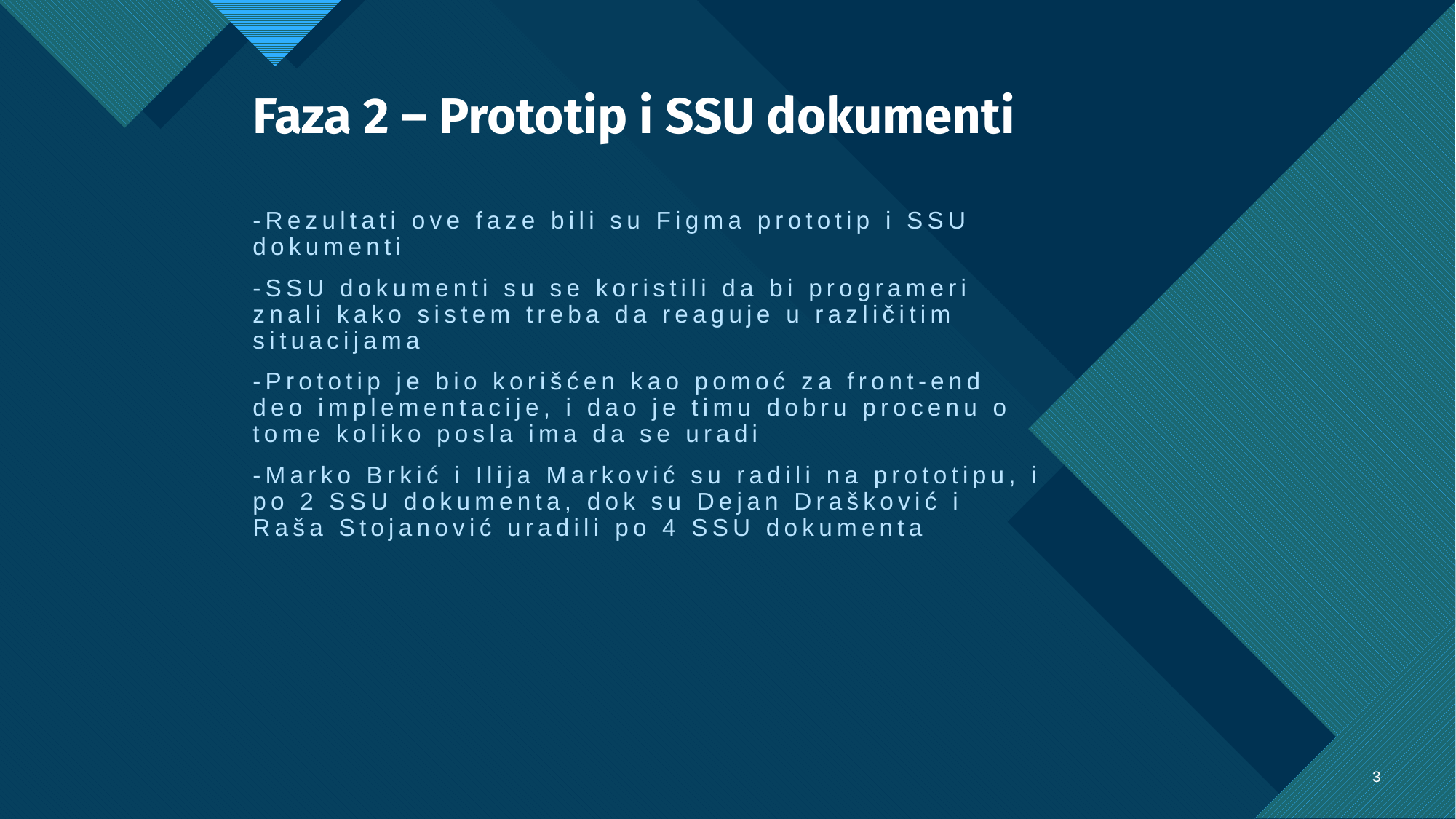

# Faza 2 – Prototip i SSU dokumenti
-Rezultati ove faze bili su Figma prototip i SSU dokumenti
-SSU dokumenti su se koristili da bi programeri znali kako sistem treba da reaguje u različitim situacijama
-Prototip je bio korišćen kao pomoć za front-end deo implementacije, i dao je timu dobru procenu o tome koliko posla ima da se uradi
-Marko Brkić i Ilija Marković su radili na prototipu, i po 2 SSU dokumenta, dok su Dejan Drašković i Raša Stojanović uradili po 4 SSU dokumenta
3